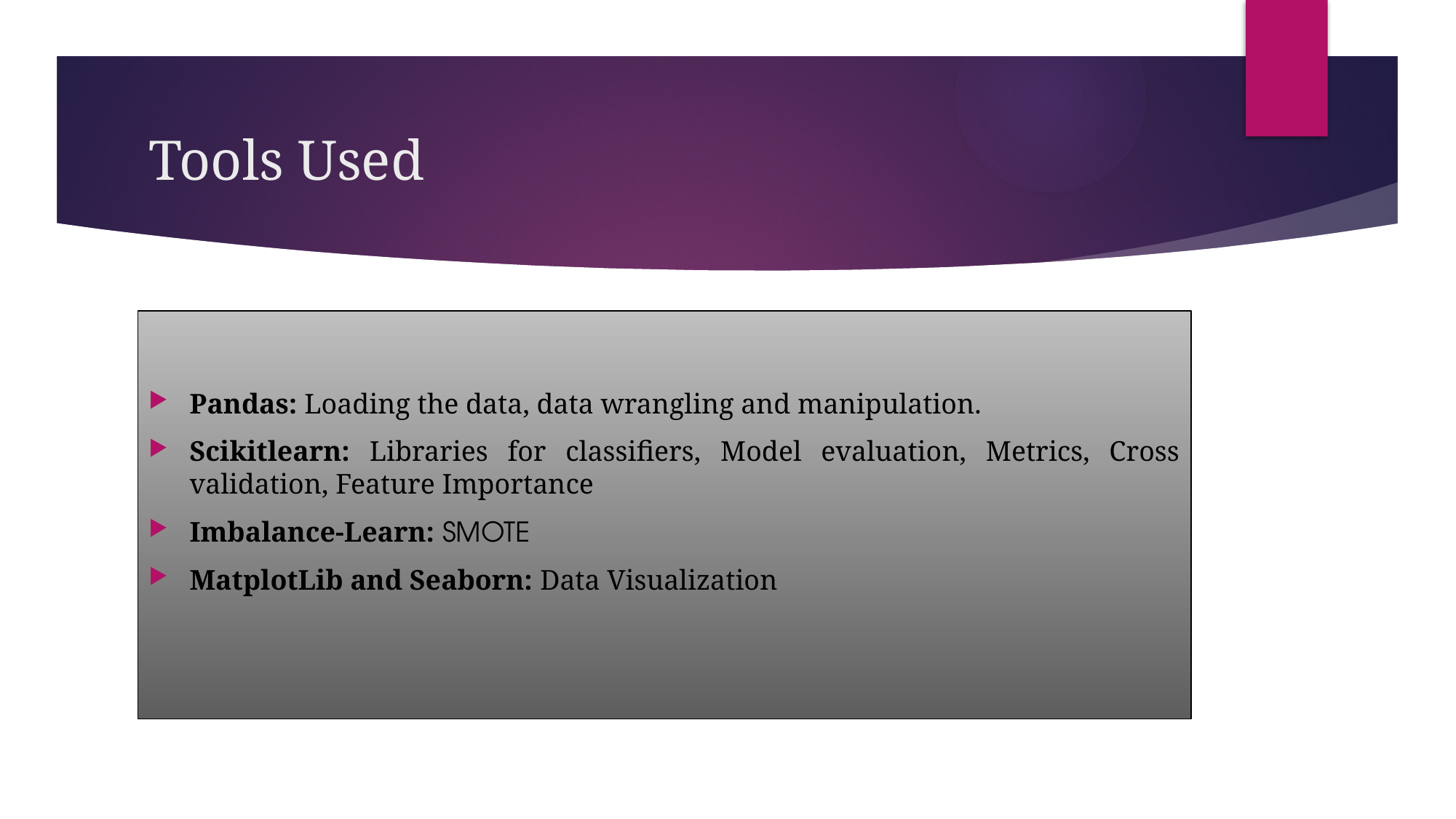

# Tools Used
Pandas: Loading the data, data wrangling and manipulation.
Scikitlearn: Libraries for classifiers, Model evaluation, Metrics, Cross validation, Feature Importance
Imbalance-Learn: SMOTE
MatplotLib and Seaborn: Data Visualization